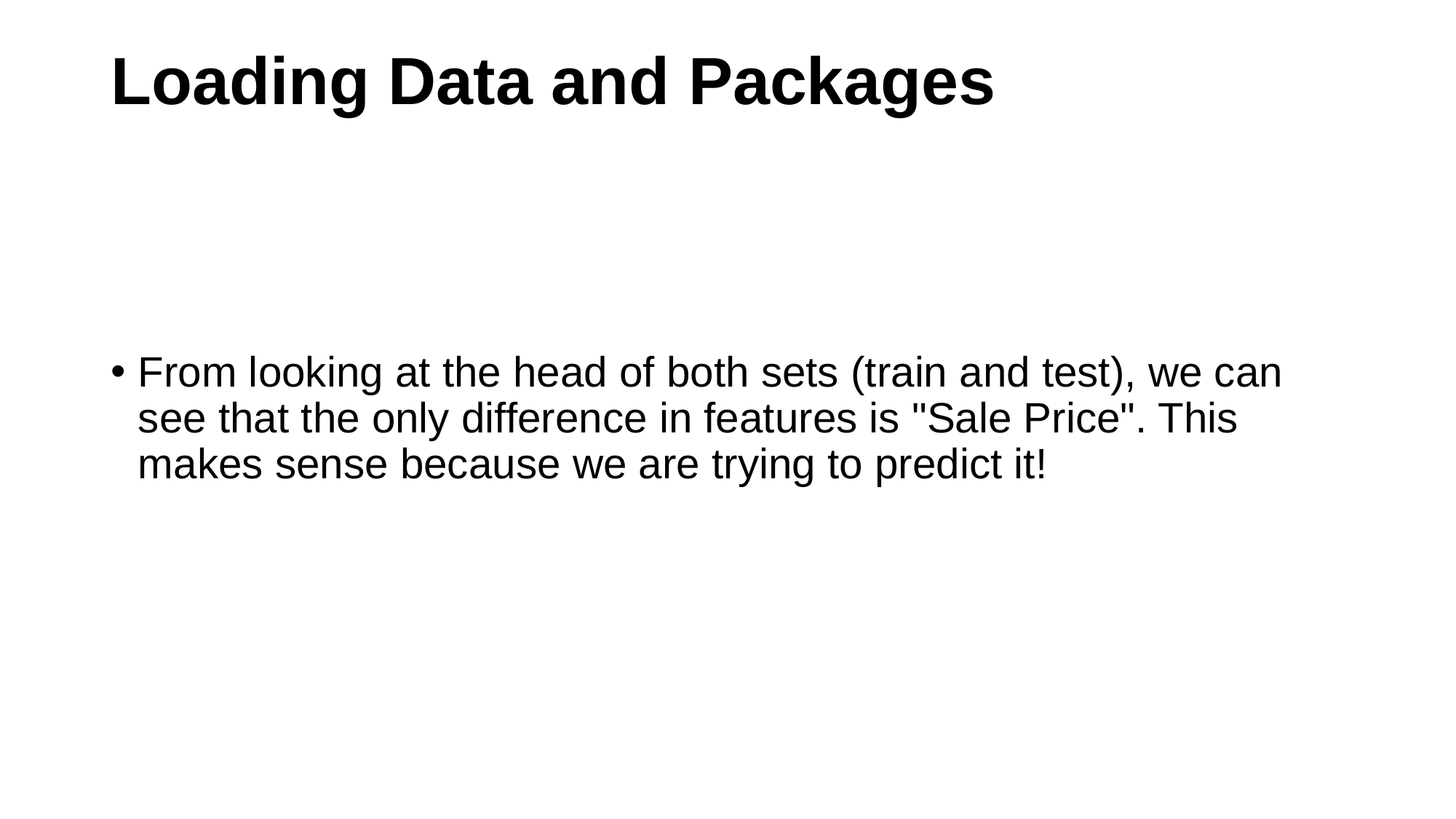

# Loading Data and Packages

From looking at the head of both sets (train and test), we can see that the only difference in features is "Sale Price". This makes sense because we are trying to predict it!